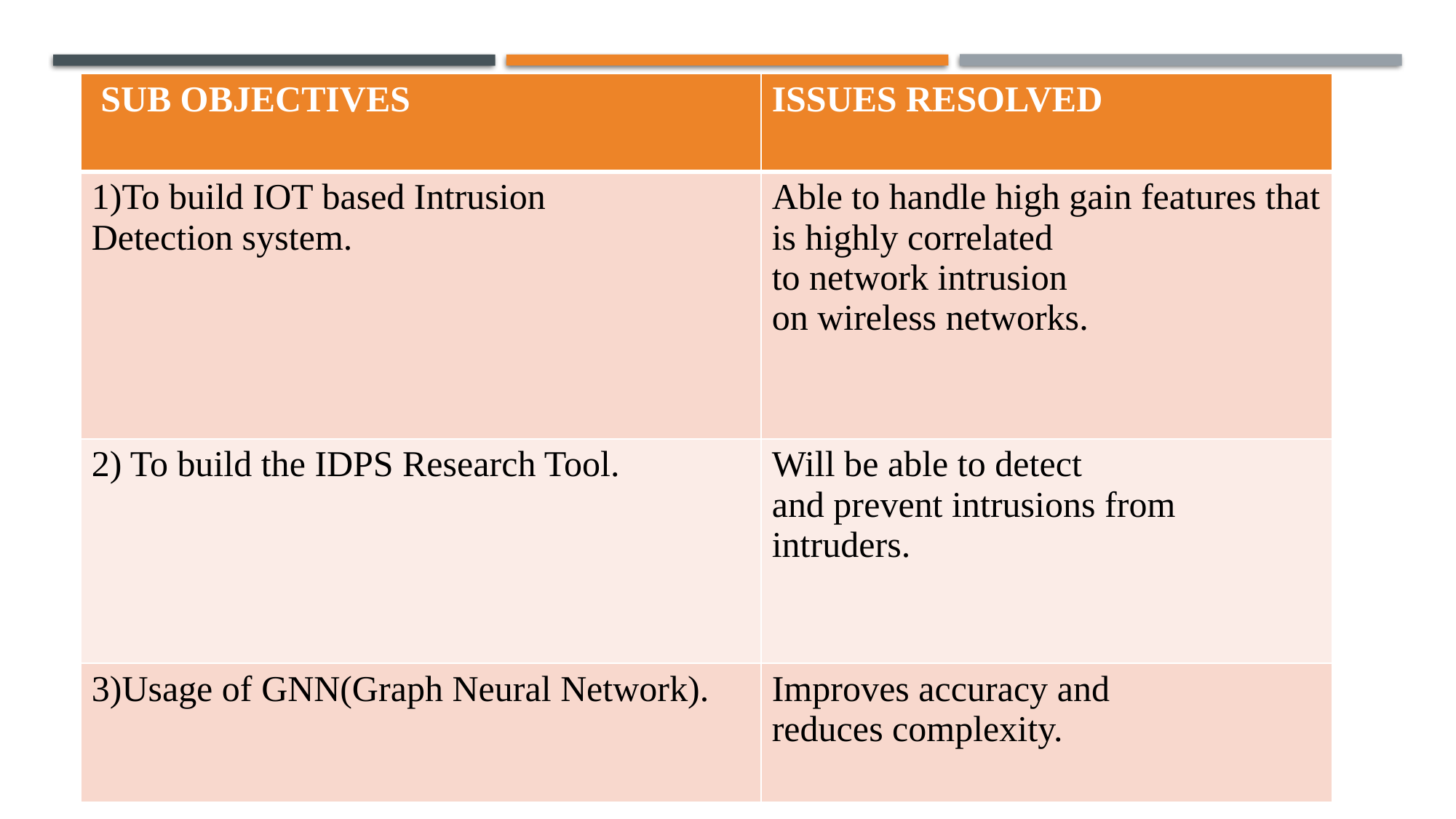

| SUB OBJECTIVES | ISSUES RESOLVED |
| --- | --- |
| 1)To build IOT based Intrusion Detection system. | Able to handle high gain features that is highly correlated to network intrusion on wireless networks. |
| 2) To build the IDPS Research Tool. | Will be able to detect  and prevent intrusions from intruders. |
| 3)Usage of GNN(Graph Neural Network). | Improves accuracy and reduces complexity. |